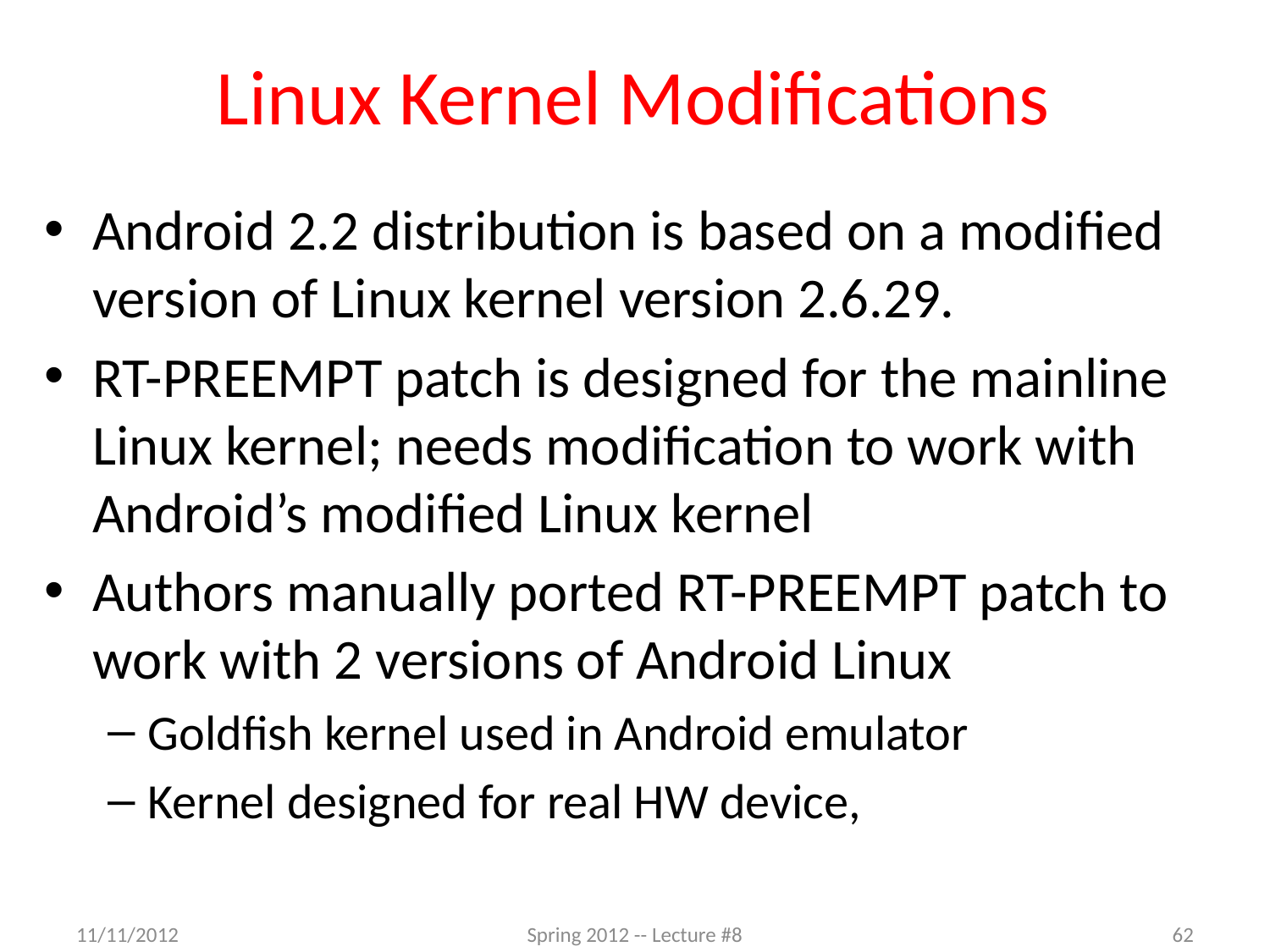

# Linux Kernel Modifications
Android 2.2 distribution is based on a modified version of Linux kernel version 2.6.29.
RT-PREEMPT patch is designed for the mainline Linux kernel; needs modification to work with Android’s modified Linux kernel
Authors manually ported RT-PREEMPT patch to work with 2 versions of Android Linux
Goldfish kernel used in Android emulator
Kernel designed for real HW device,
11/11/2012
Spring 2012 -- Lecture #8
62